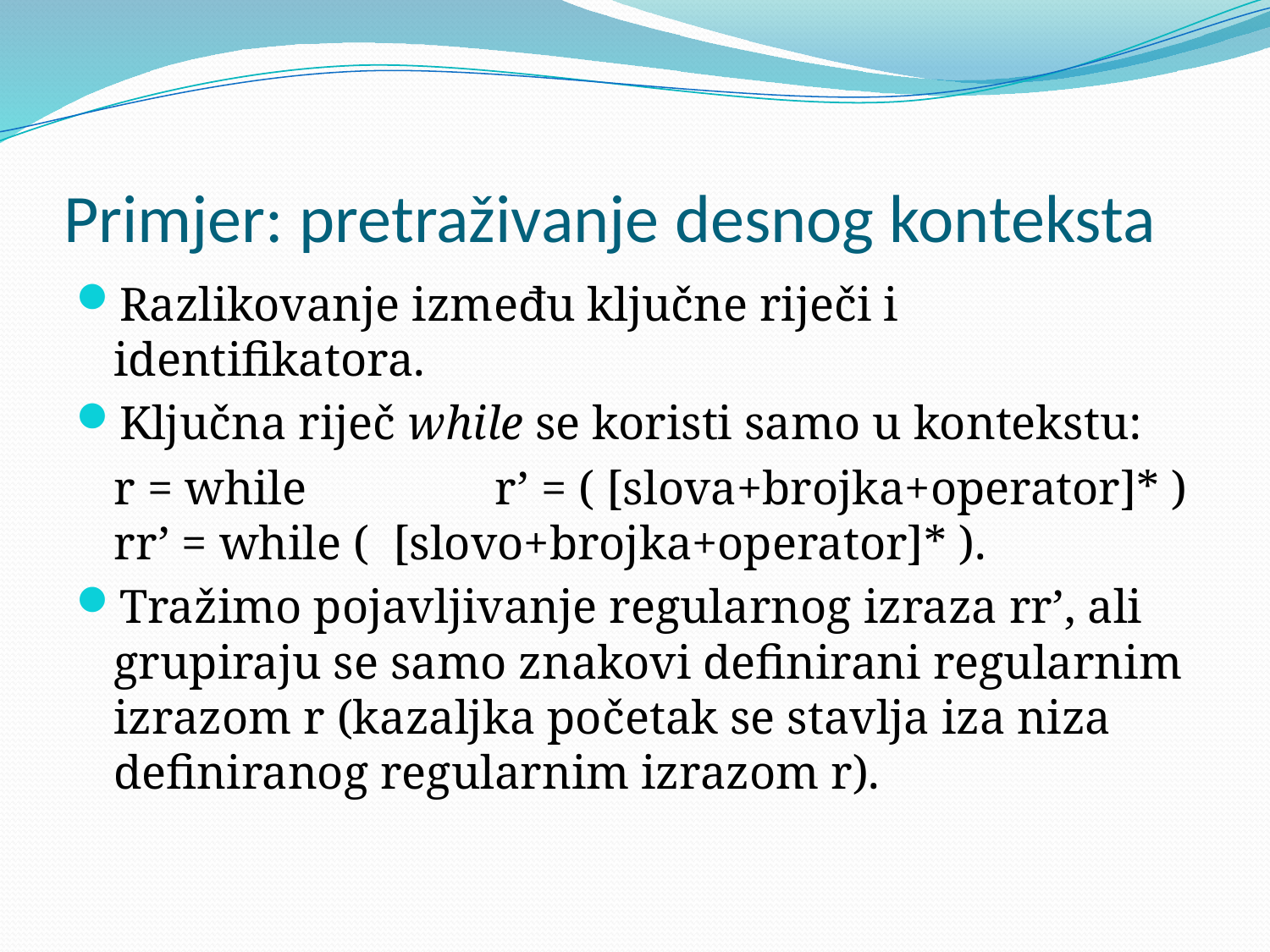

# Primjer: pretraživanje desnog konteksta
Razlikovanje između ključne riječi i identifikatora.
Ključna riječ while se koristi samo u kontekstu:
	r = while		r’ = ( [slova+brojka+operator]* )
rr’ = while (  [slovo+brojka+operator]* ).
Tražimo pojavljivanje regularnog izraza rr’, ali grupiraju se samo znakovi definirani regularnim izrazom r (kazaljka početak se stavlja iza niza definiranog regularnim izrazom r).